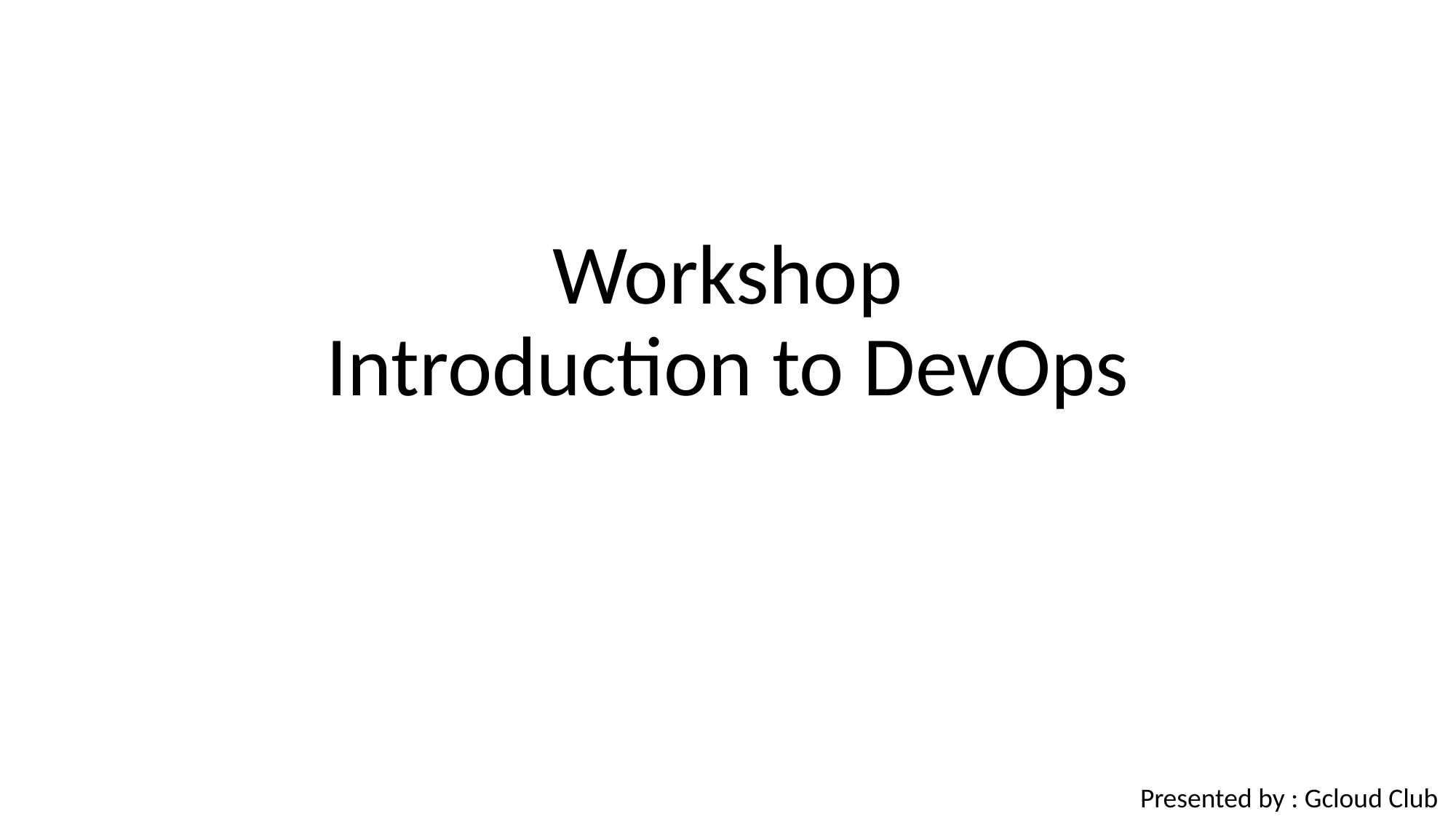

# Workshop Introduction to DevOps

Presented by : Gcloud Club